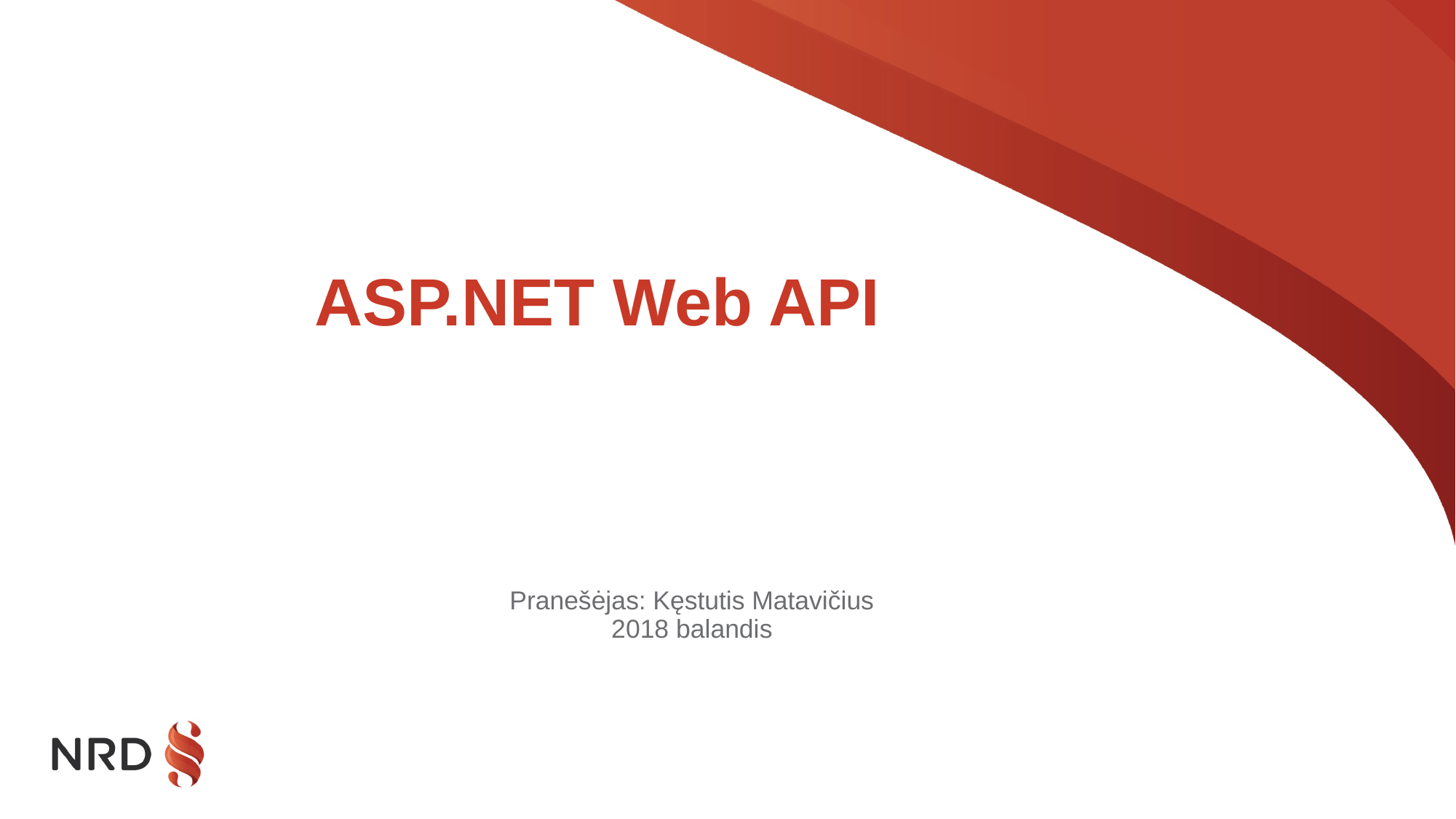

# ASP.NET Web API

Pranešėjas: Kęstutis Matavičius
2018 balandis